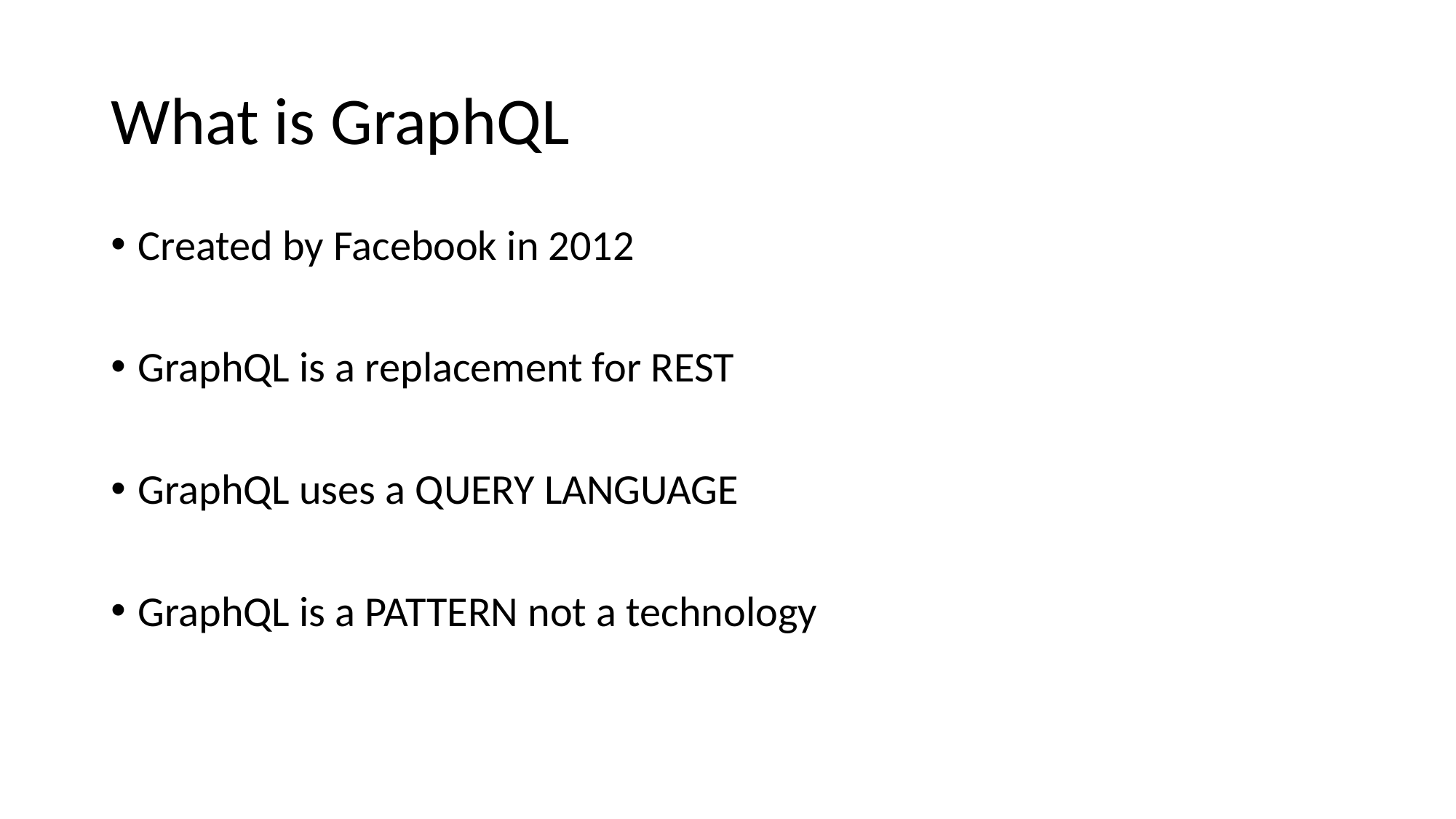

# What is GraphQL
Created by Facebook in 2012

GraphQL is a replacement for REST

GraphQL uses a QUERY LANGUAGE

GraphQL is a PATTERN not a technology